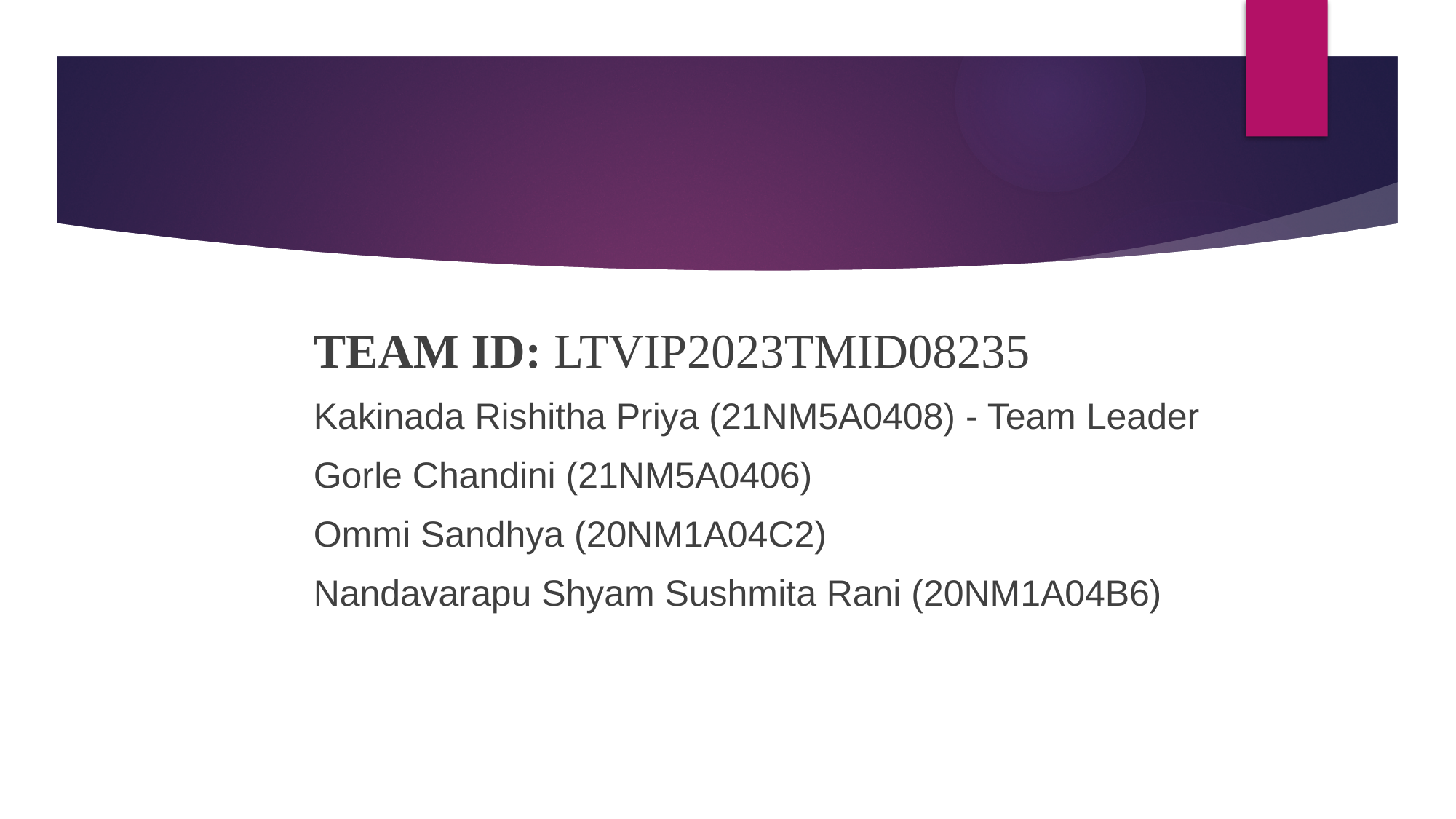

TEAM ID: LTVIP2023TMID08235
Kakinada Rishitha Priya (21NM5A0408) - Team Leader
Gorle Chandini (21NM5A0406)
Ommi Sandhya (20NM1A04C2)
Nandavarapu Shyam Sushmita Rani (20NM1A04B6)